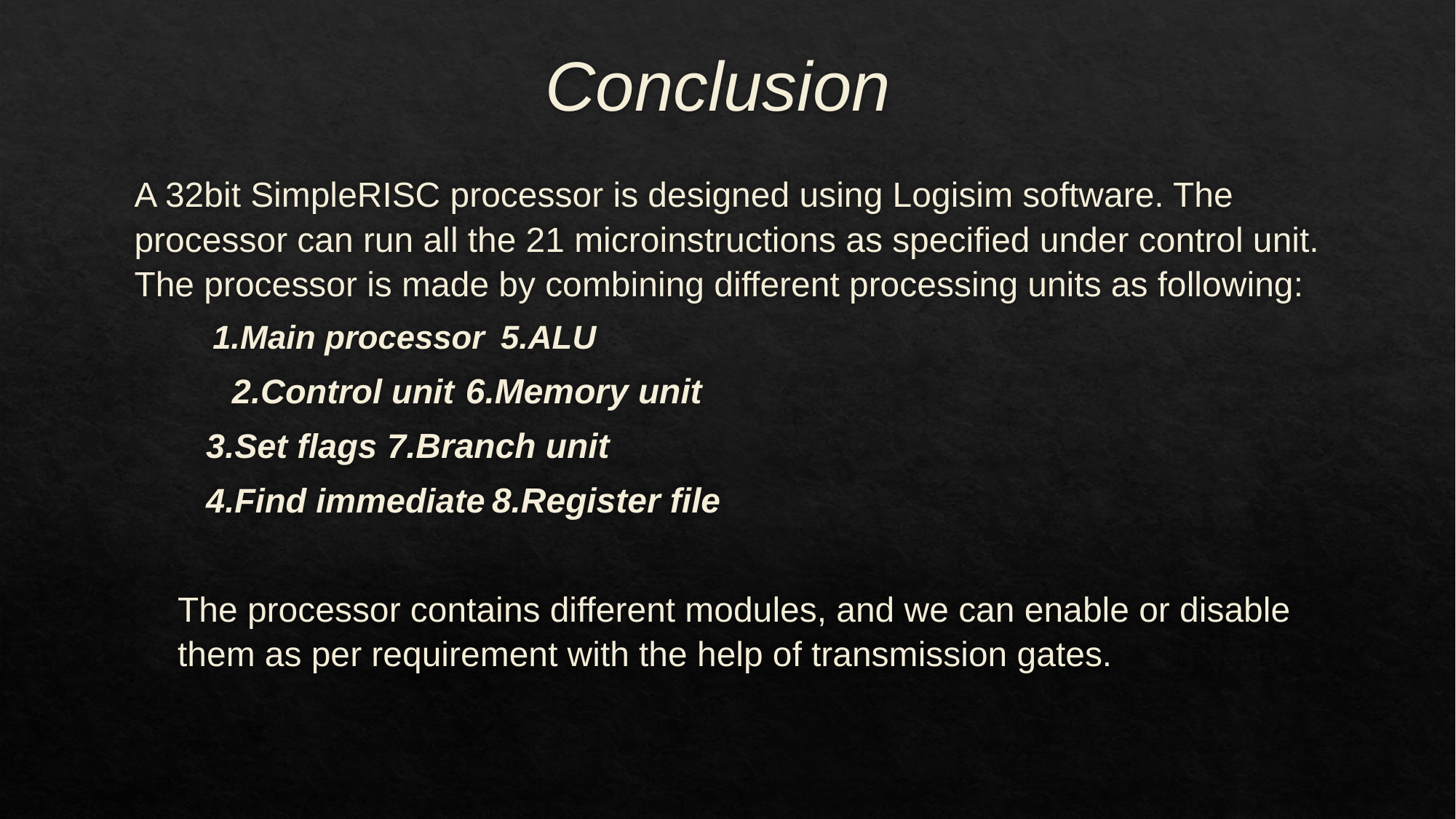

# Conclusion
A 32bit SimpleRISC processor is designed using Logisim software. The processor can run all the 21 microinstructions as specified under control unit. The processor is made by combining different processing units as following:
1.Main processor 				5.ALU
	   2.Control unit					6.Memory unit
   3.Set flags						7.Branch unit
   4.Find immediate				8.Register file

The processor contains different modules, and we can enable or disable them as per requirement with the help of transmission gates.